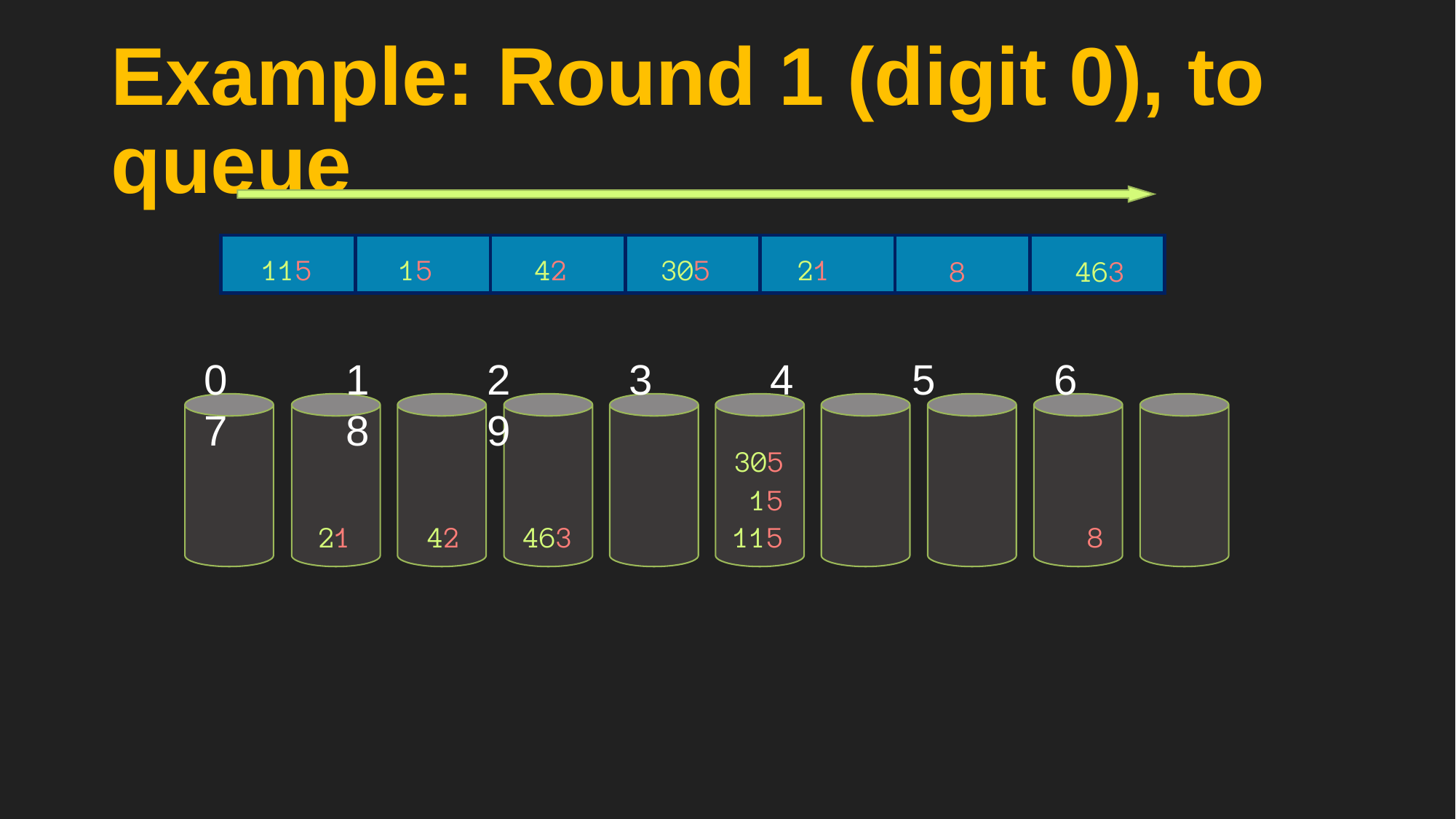

# Example: Round 1 (digit 0), to queue

115
15
42
305
21
8
463
0          1          2          3          4          5          6          7          8          9

305
15
21
42
463
115
8